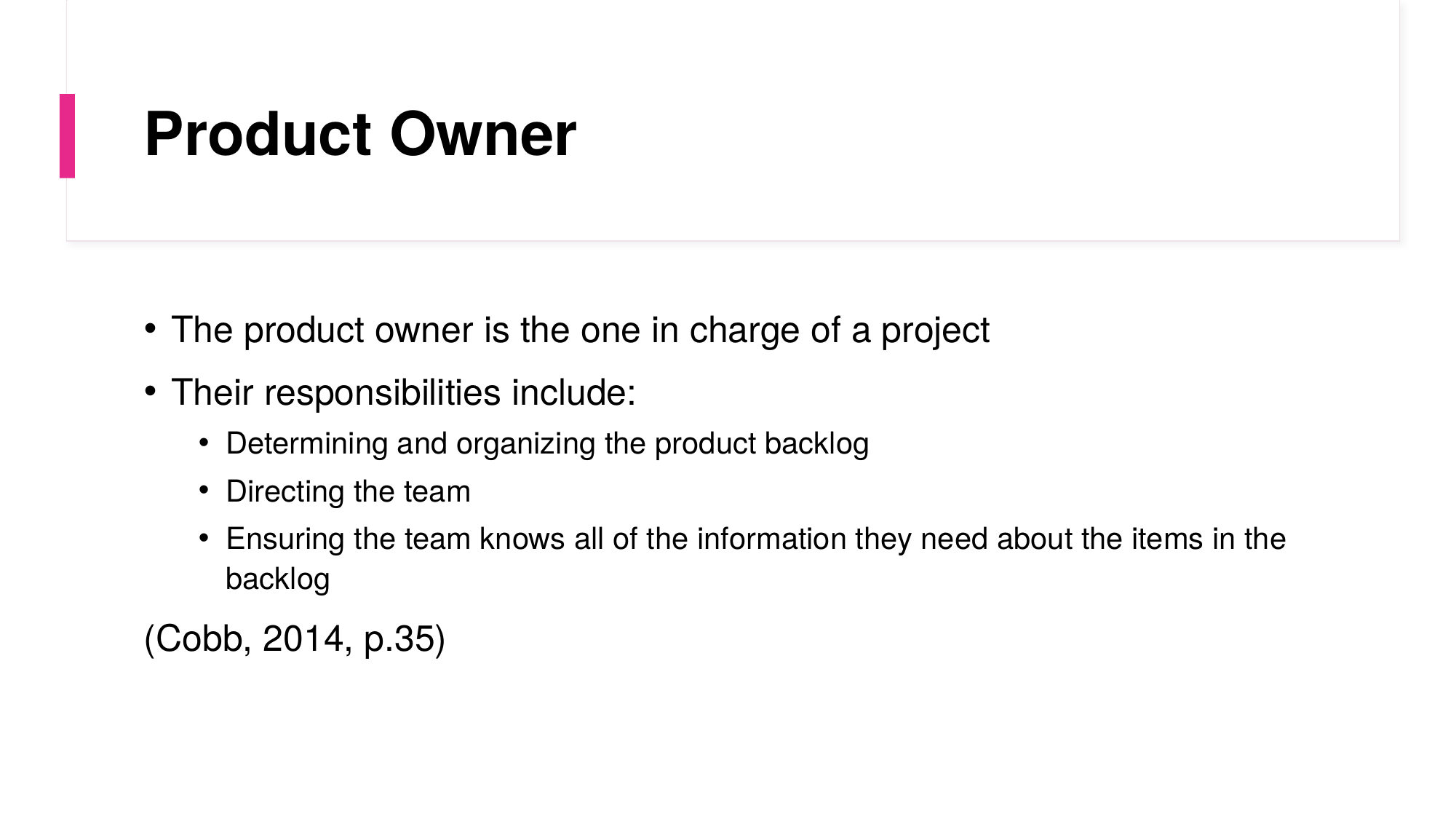

# Product Owner
The product owner is the one in charge of a project
Their responsibilities include:
Determining and organizing the product backlog
Directing the team
Ensuring the team knows all of the information they need about the items in the backlog
(Cobb, 2014, p.35)